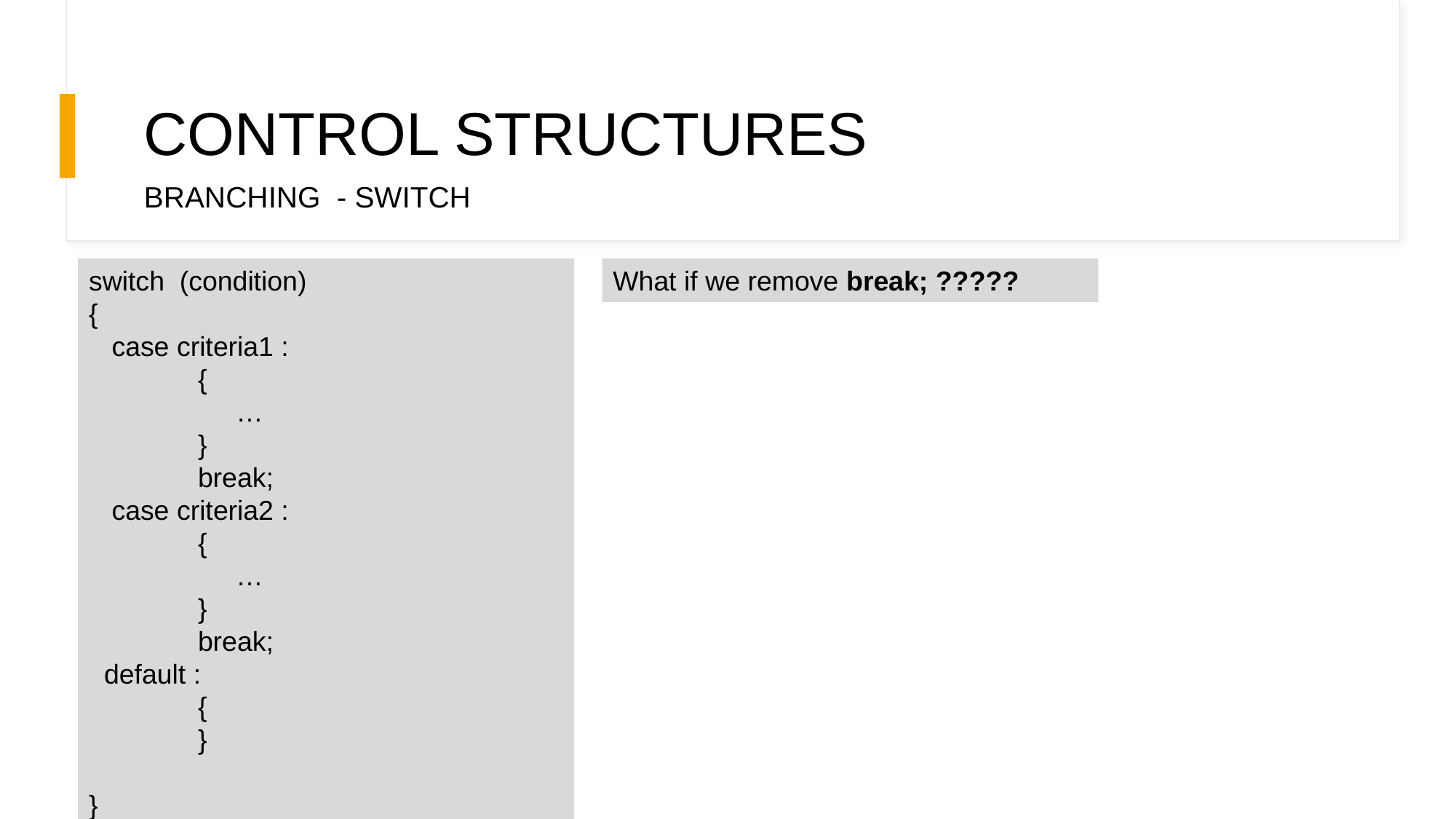

# CONTROL STRUCTURES
BRANCHING  - SWITCH
switch  (condition)
{
   case criteria1 :
	{
	     …
	}
	break;
   case criteria2 :
	{
	     …
	}
	break;
  default :
	{
	}

}
What if we remove break; ?????